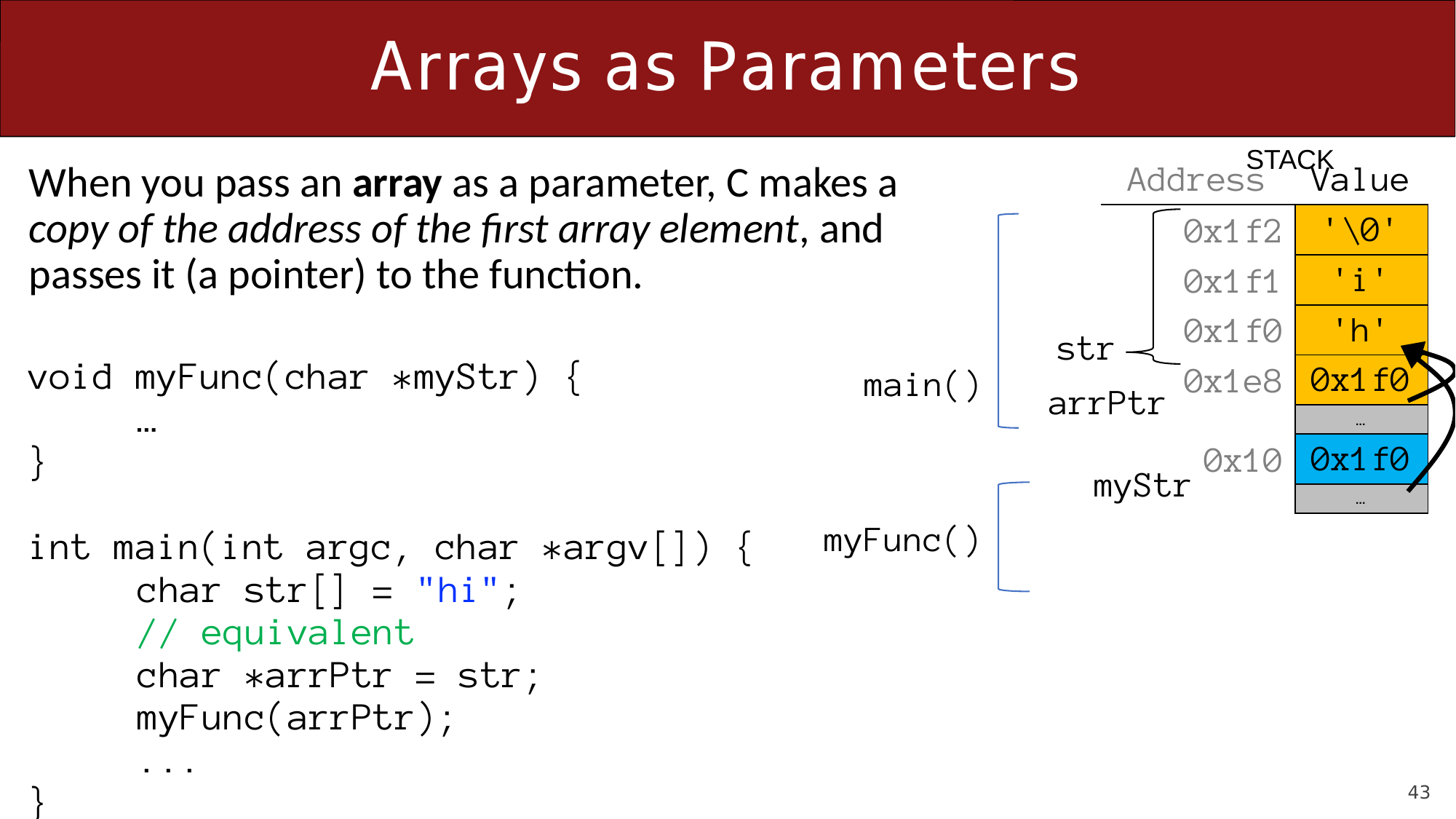

# Arrays as Parameters
STACK
When you pass an array as a parameter, C makes a copy of the address of the first array element, and passes it (a pointer) to the function.

void myFunc(char *myStr) {
	…
}

int main(int argc, char *argv[]) {
	char str[] = "hi";
	// equivalent
	char *arrPtr = str;
	myFunc(arrPtr);
	...
}
| Address | Value |
| --- | --- |
| 0x1f2 | '\0' |
| 0x1f1 | 'i' |
| 0x1f0 | 'h' |
| 0x1e8 | 0x1f0 |
|  | … |
| 0x10 | 0x1f0 |
|  | … |

str

main()
arrPtr
myStr

myFunc()